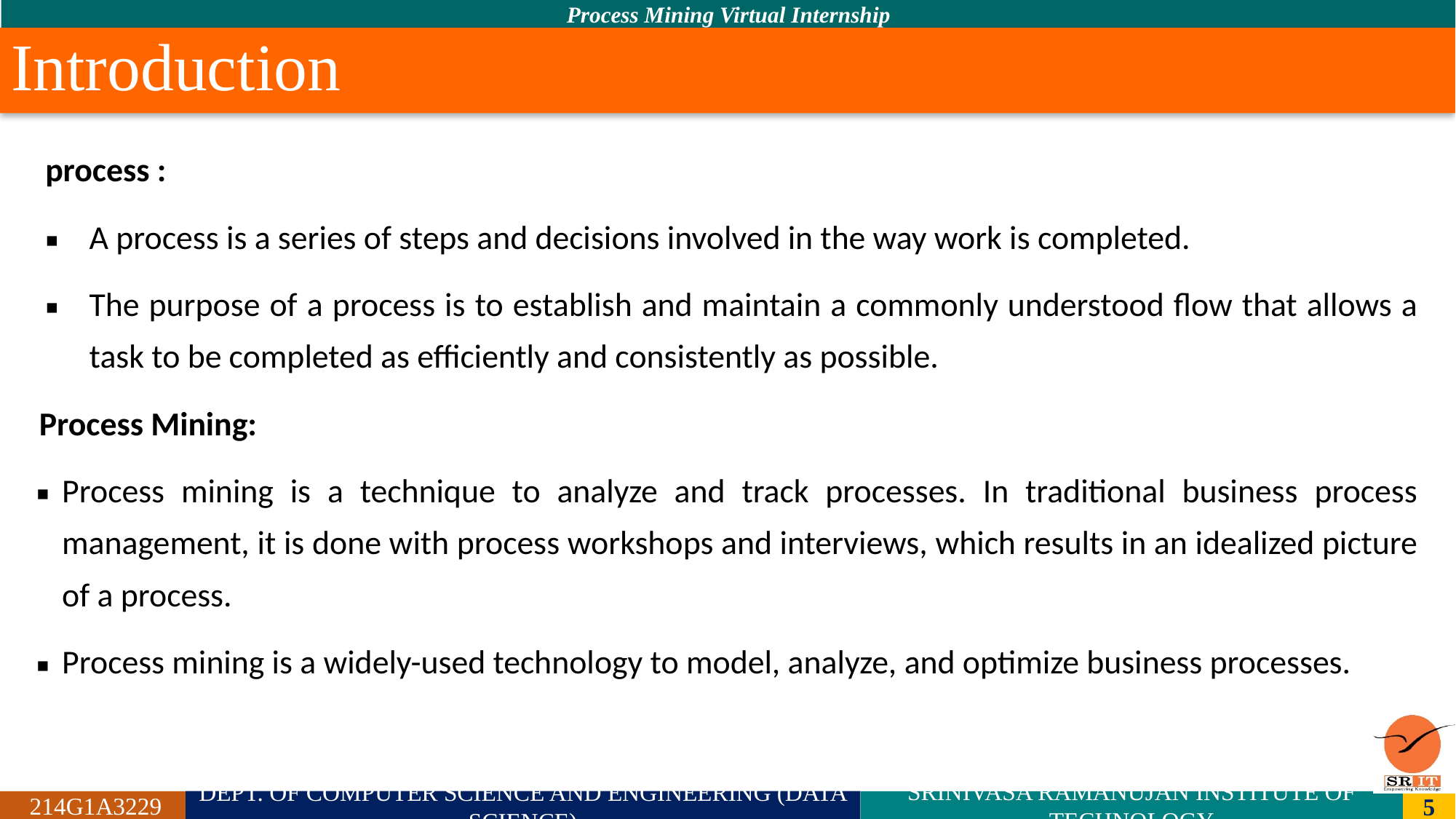

# Introduction
process :
A process is a series of steps and decisions involved in the way work is completed.
The purpose of a process is to establish and maintain a commonly understood flow that allows a task to be completed as efficiently and consistently as possible.
Process Mining:
Process mining is a technique to analyze and track processes. In traditional business process management, it is done with process workshops and interviews, which results in an idealized picture of a process.
Process mining is a widely-used technology to model, analyze, and optimize business processes.